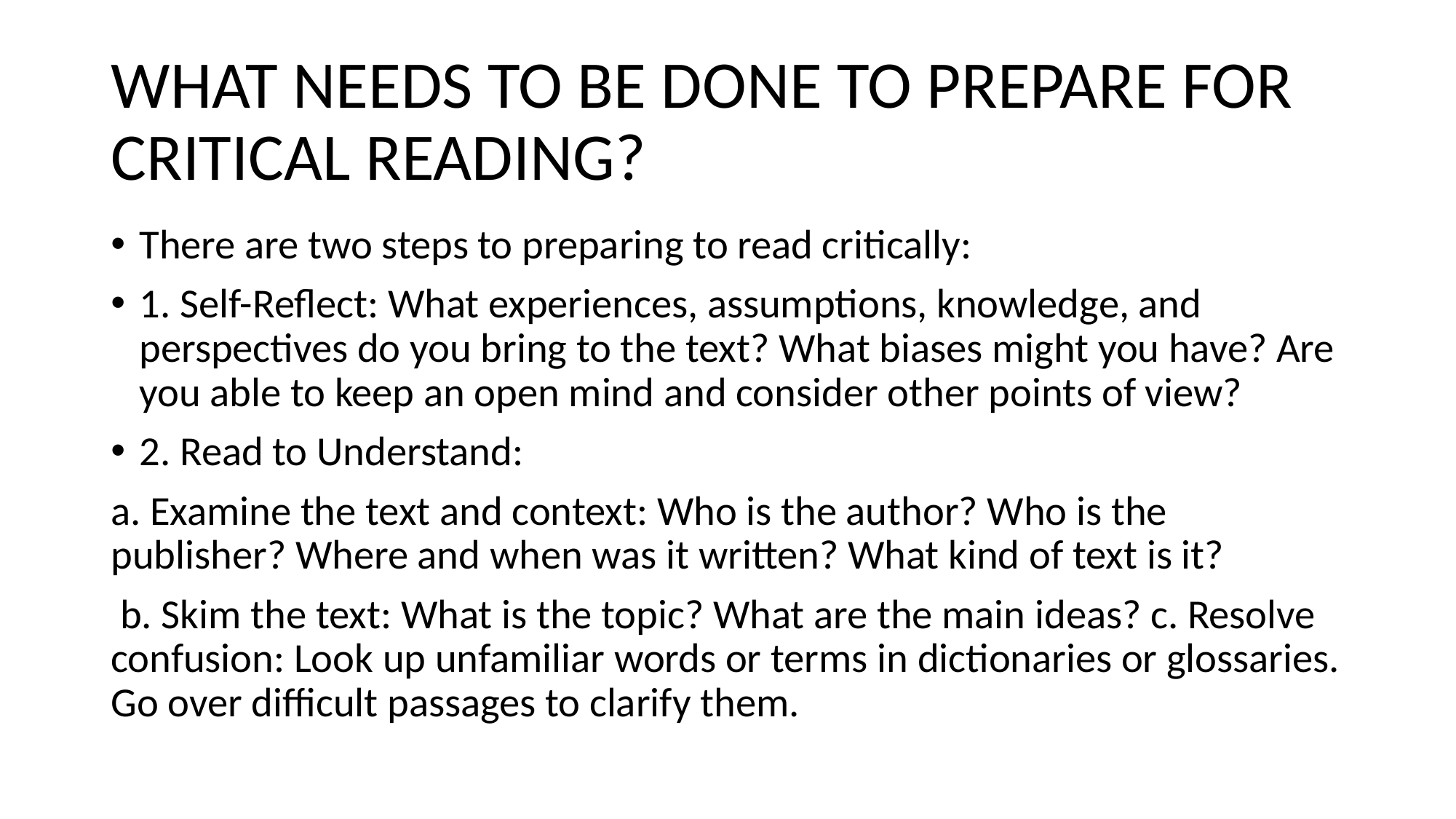

# WHAT NEEDS TO BE DONE TO PREPARE FOR CRITICAL READING?
There are two steps to preparing to read critically:
1. Self-Reflect: What experiences, assumptions, knowledge, and perspectives do you bring to the text? What biases might you have? Are you able to keep an open mind and consider other points of view?
2. Read to Understand:
a. Examine the text and context: Who is the author? Who is the publisher? Where and when was it written? What kind of text is it?
 b. Skim the text: What is the topic? What are the main ideas? c. Resolve confusion: Look up unfamiliar words or terms in dictionaries or glossaries. Go over difficult passages to clarify them.